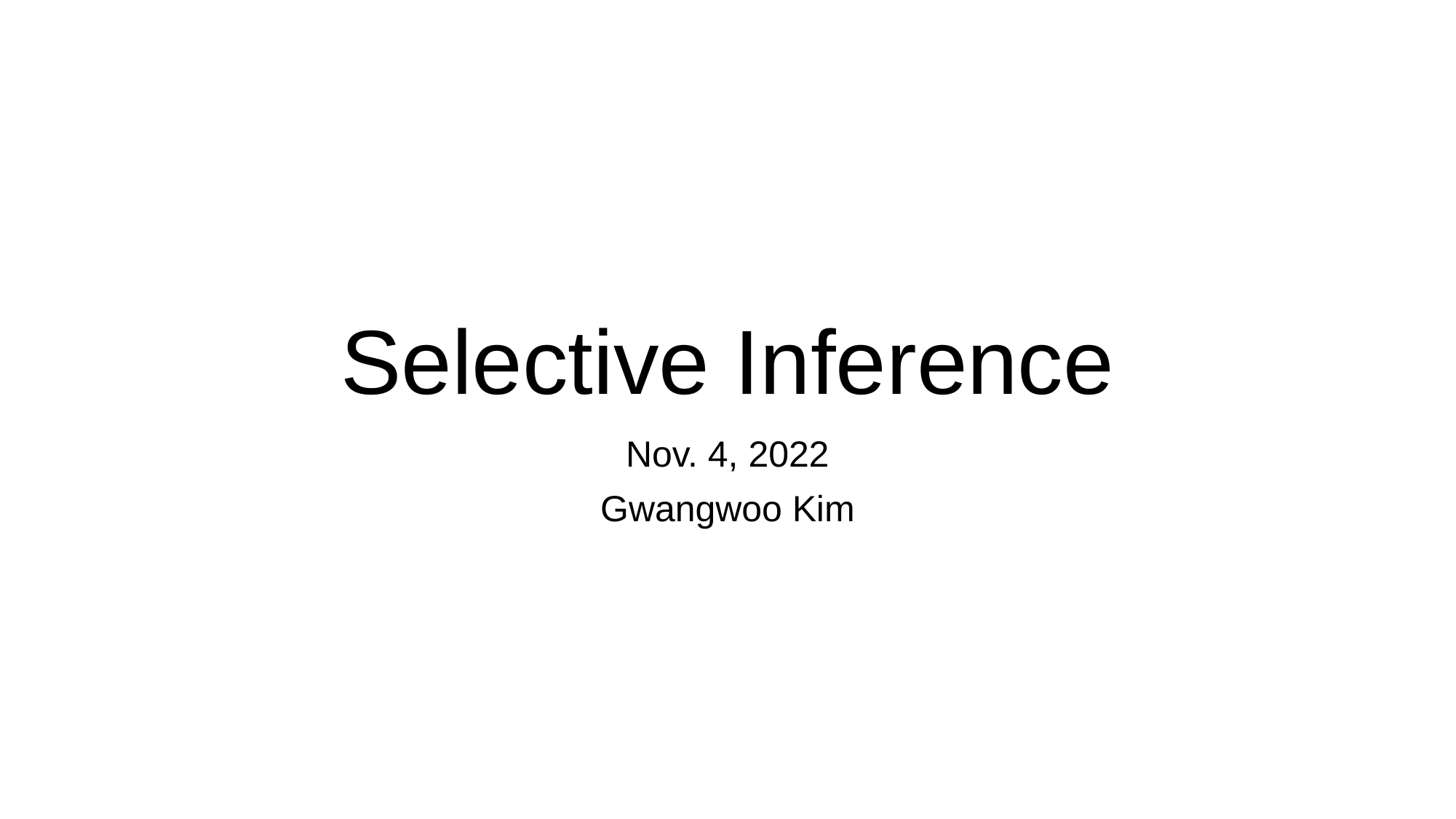

# Selective Inference
Nov. 4, 2022
Gwangwoo Kim